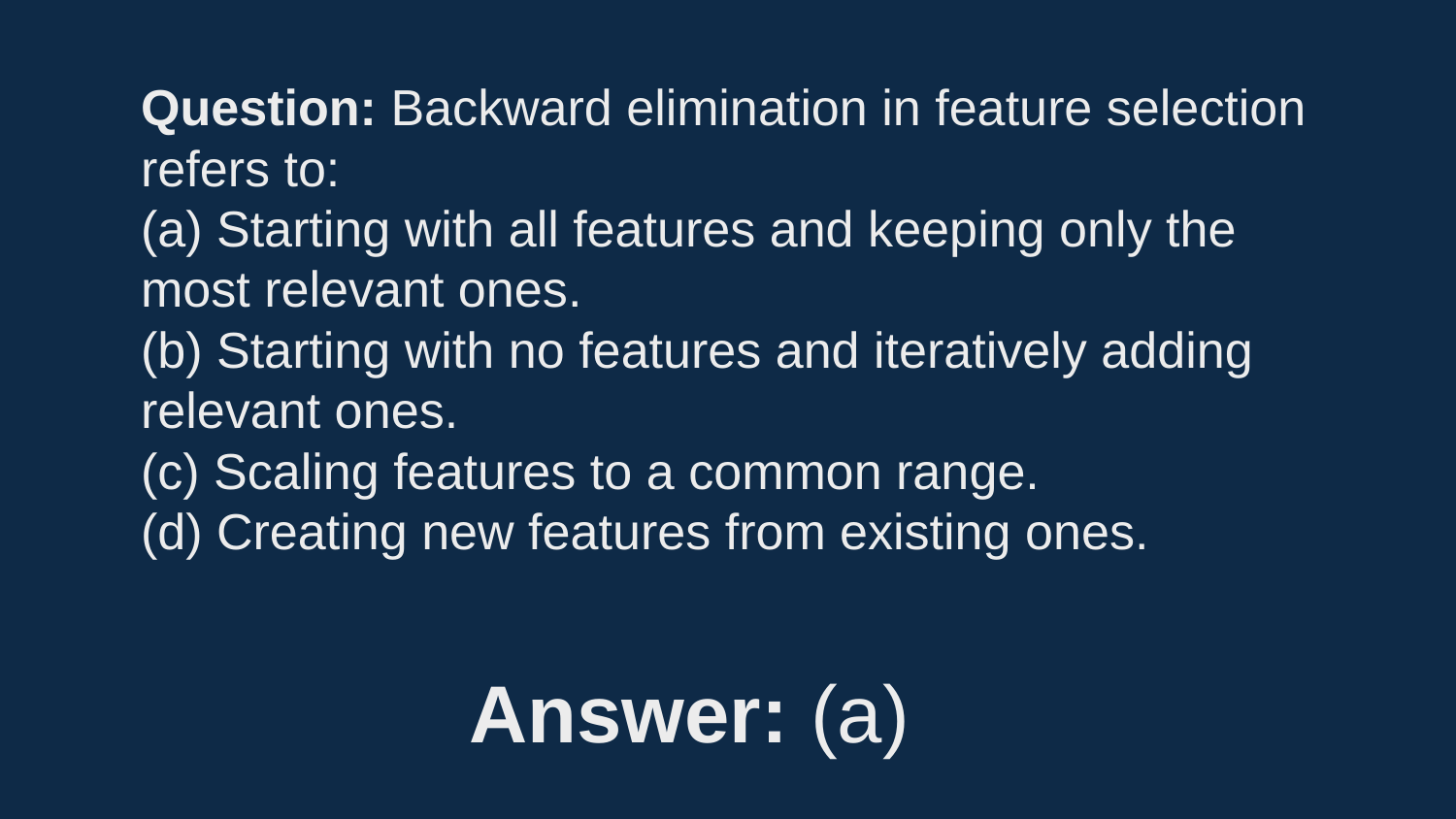

Question: Backward elimination in feature selection refers to:
(a) Starting with all features and keeping only the most relevant ones.
(b) Starting with no features and iteratively adding relevant ones.
(c) Scaling features to a common range.
(d) Creating new features from existing ones.
Answer: (a)